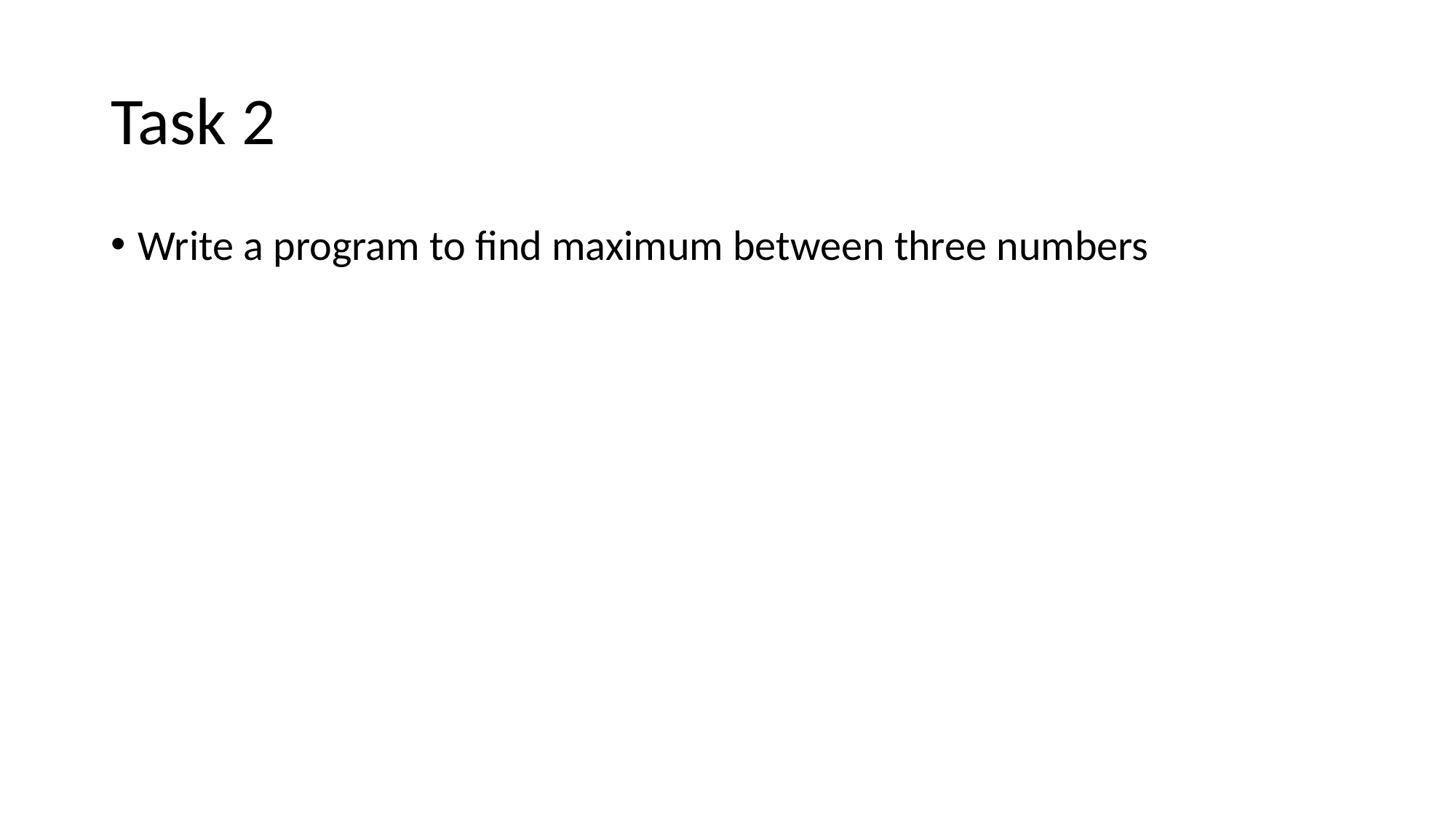

# Task 2
Write a program to find maximum between three numbers